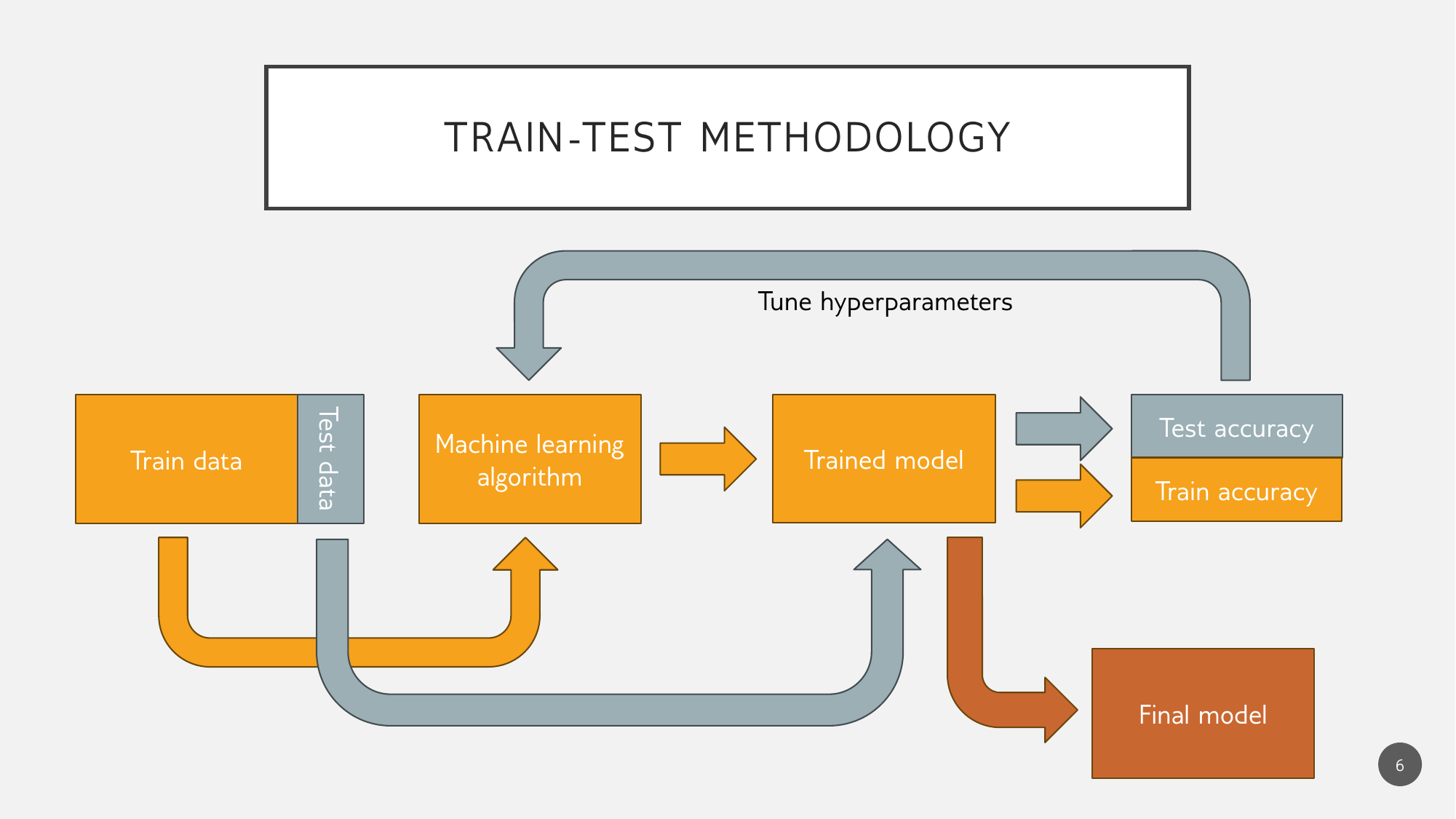

# Train-test methodology
Train data
Validation data
Test data
Train-val-test methodology
   Tune hyperparameters

Train data
Machine learning algorithm
Trained model
Test accuracy

Test data

Train accuracy

Final model
6
Train data

Train data

Train data

Test data
Train data

Test data
Train data

Test data
Train data

Test data
Train data

Test data
Test data
Test data
Train-test methodology
Leave-1-out cross validation methodology
Train data
Validation data
Test data
Train data
Validation data
Test data
Train data
Validation data
Test data
Cross-validation methodology